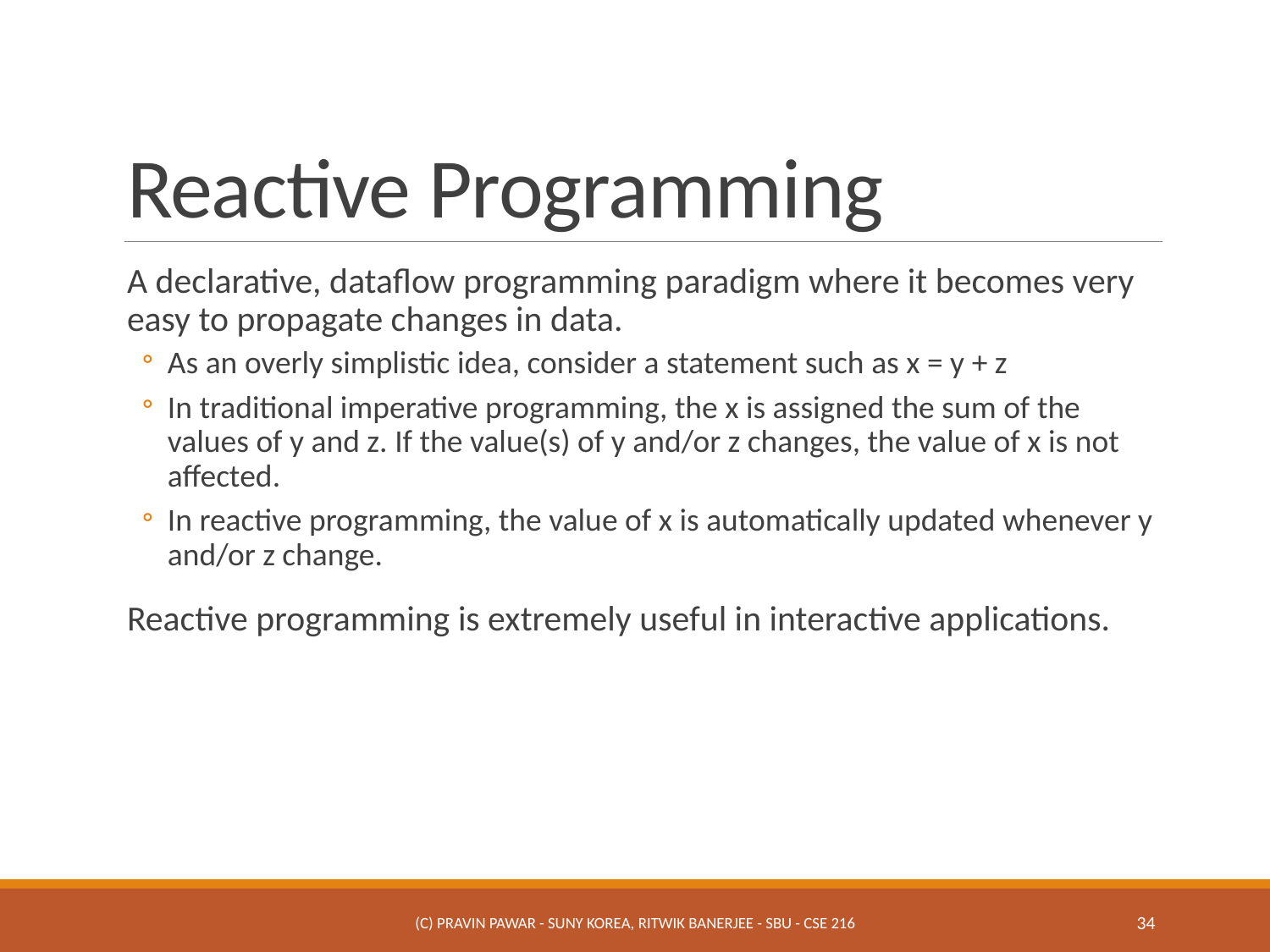

# Reactive Programming
A declarative, dataflow programming paradigm where it becomes very easy to propagate changes in data.
As an overly simplistic idea, consider a statement such as x = y + z
In traditional imperative programming, the x is assigned the sum of the values of y and z. If the value(s) of y and/or z changes, the value of x is not affected.
In reactive programming, the value of x is automatically updated whenever y and/or z change.
Reactive programming is extremely useful in interactive applications.
(c) Pravin Pawar - SUNY Korea, Ritwik Banerjee - SBU - CSE 216
34